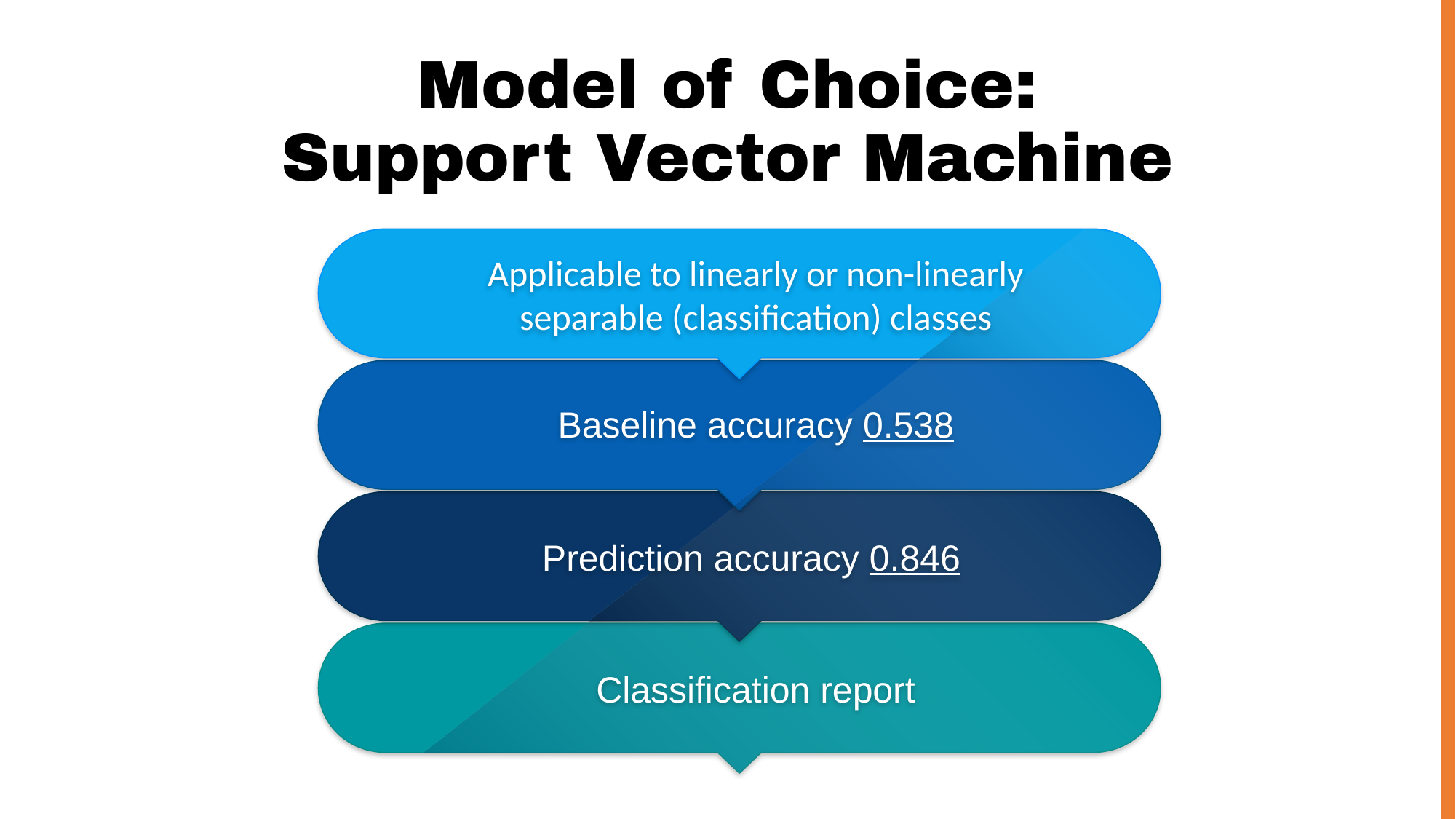

# Model of Choice: Support Vector Machine

Applicable to linearly or non-linearly
separable (classification) classes

Baseline accuracy 0.538

Prediction accuracy 0.846

Classification report